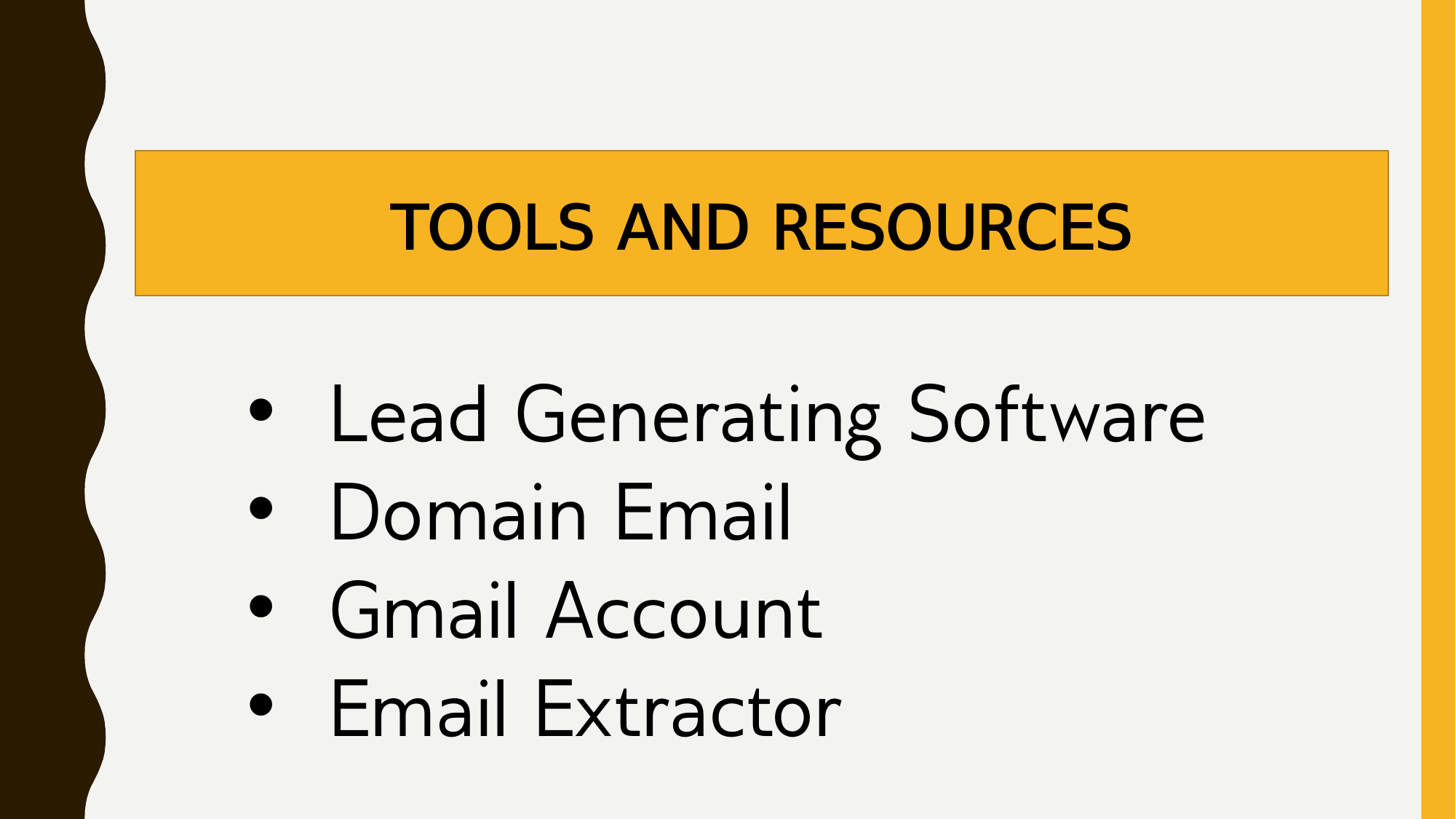

TOOLS AND RESOURCES
Lead Generating Software
Domain Email
Gmail Account
Email Extractor